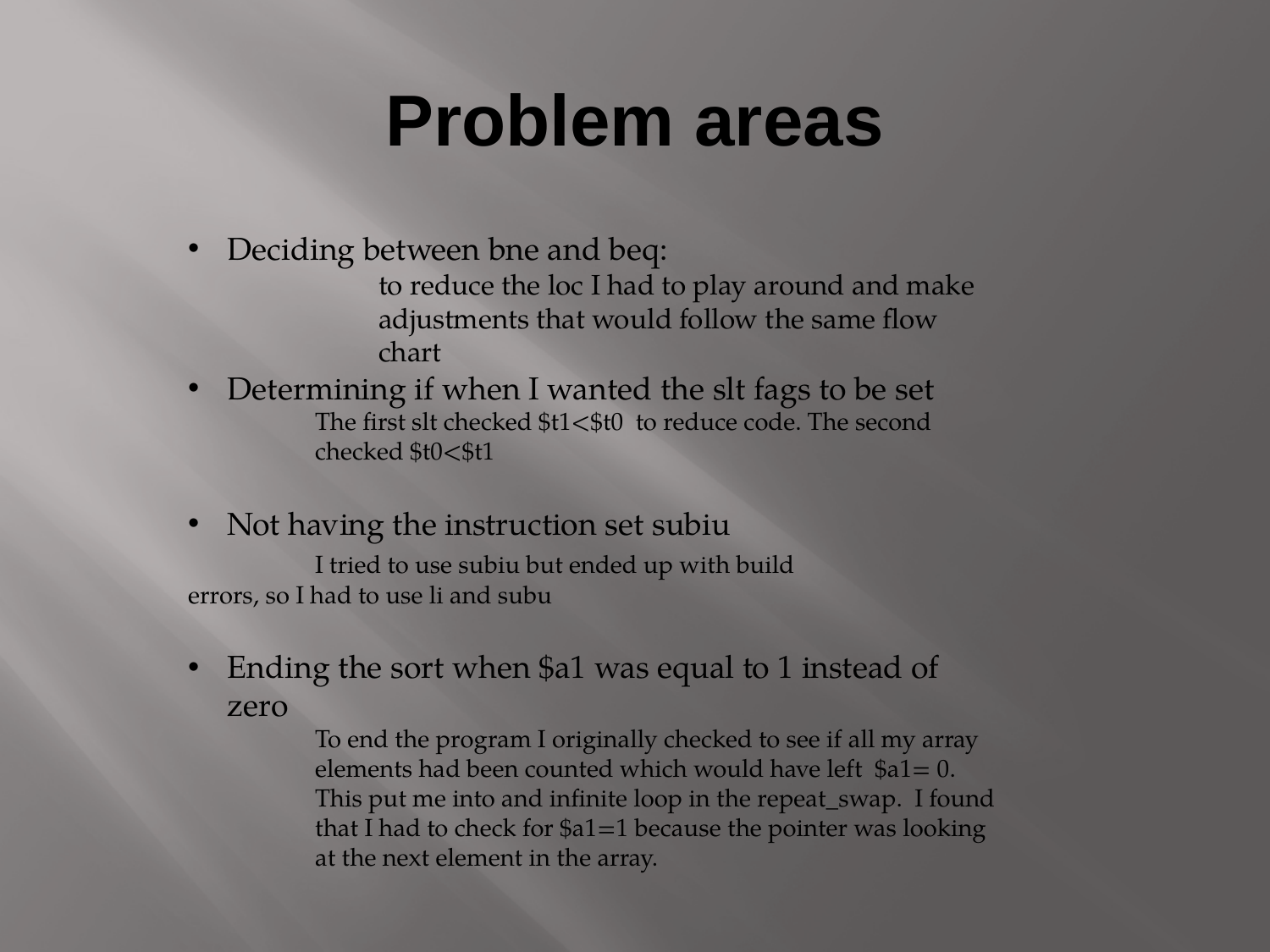

# Problem areas
Deciding between bne and beq:
	to reduce the loc I had to play around and make
	adjustments that would follow the same flow 	chart
Determining if when I wanted the slt fags to be set
The first slt checked $t1<$t0  to reduce code. The second checked $t0<$t1

Not having the instruction set subiu
	I tried to use subiu but ended up with build 		errors, so I had to use li and subu

Ending the sort when $a1 was equal to 1 instead of zero
To end the program I originally checked to see if all my array elements had been counted which would have left  $a1= 0.  This put me into and infinite loop in the repeat_swap.  I found that I had to check for $a1=1 because the pointer was looking at the next element in the array.